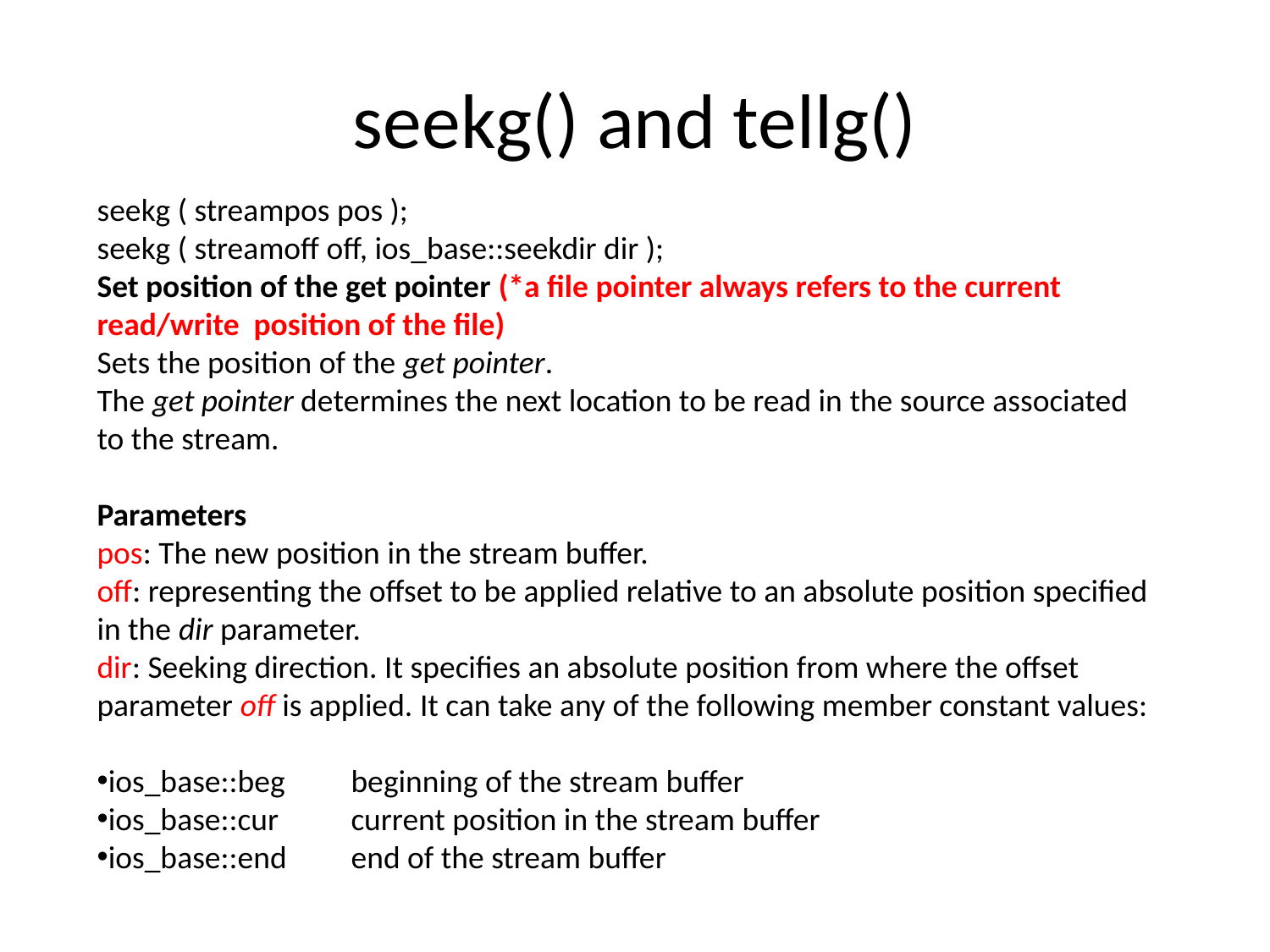

# seekg() and tellg()
seekg ( streampos pos );
seekg ( streamoff off, ios_base::seekdir dir );
Set position of the get pointer (*a file pointer always refers to the current read/write  position of the file)
Sets the position of the get pointer.
The get pointer determines the next location to be read in the source associated to the stream.
Parameters
pos: The new position in the stream buffer.
off: representing the offset to be applied relative to an absolute position specified in the dir parameter.
dir: Seeking direction. It specifies an absolute position from where the offset parameter off is applied. It can take any of the following member constant values:
ios_base::beg	beginning of the stream buffer
ios_base::cur	current position in the stream buffer
ios_base::end	end of the stream buffer